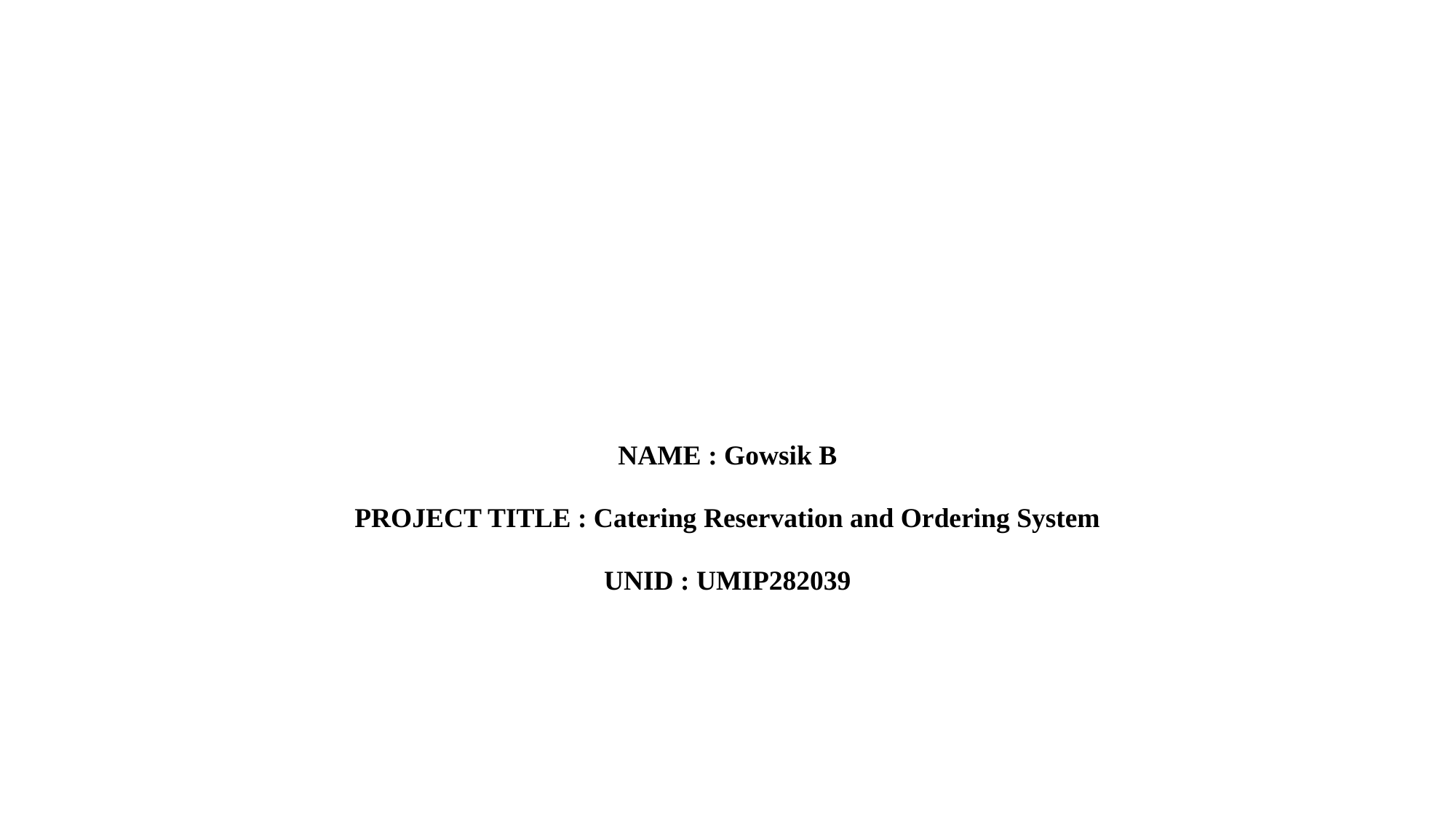

#
NAME : Gowsik B
PROJECT TITLE : Catering Reservation and Ordering System
UNID : UMIP282039